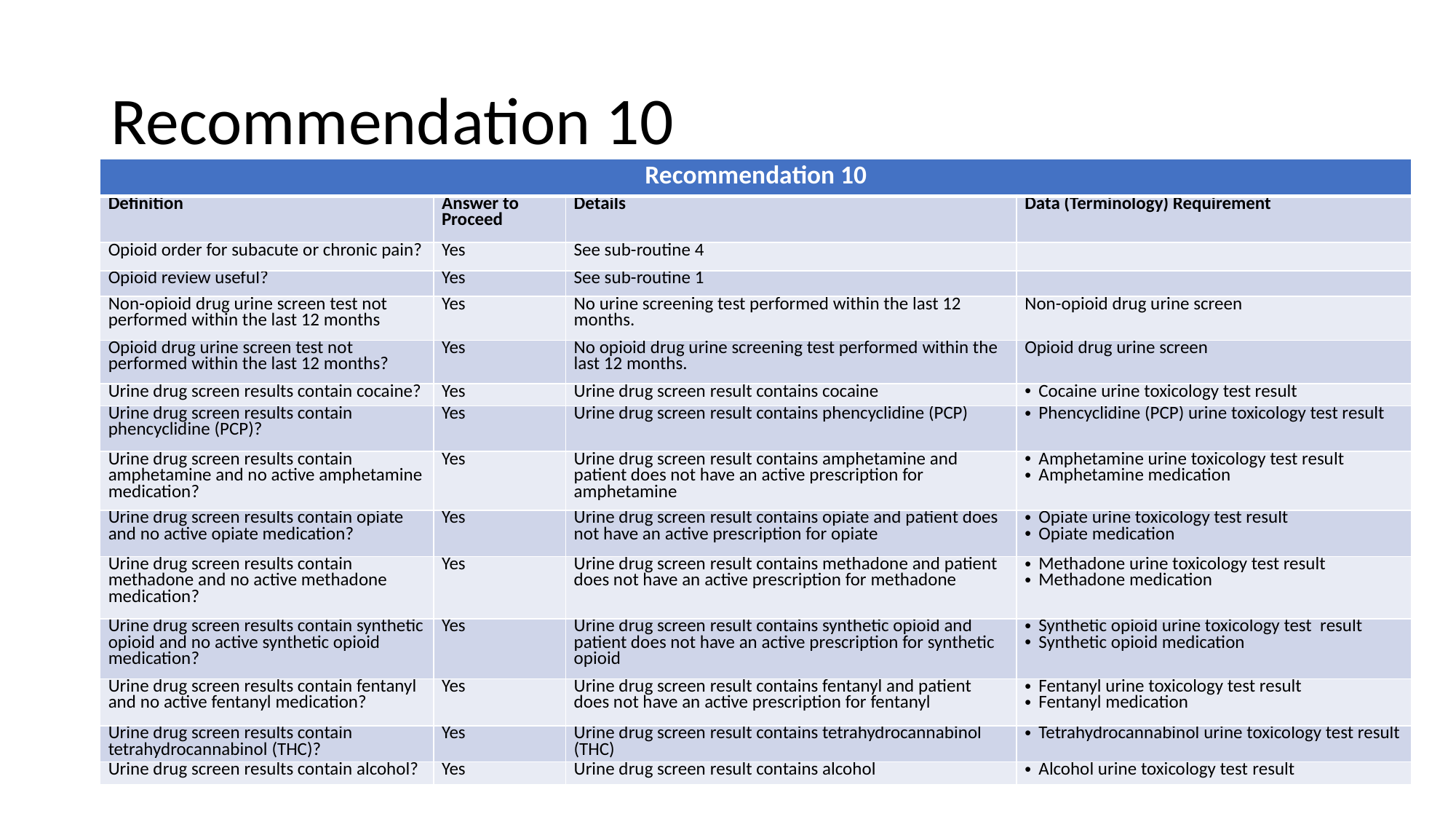

# Recommendation 10
| Recommendation 10 |  |  |  |
| --- | --- | --- | --- |
| Definition | Answer to Proceed | Details | Data (Terminology) Requirement |
| Opioid order for subacute or chronic pain? | Yes | See sub-routine 4 |  |
| Opioid review useful? | Yes | See sub-routine 1 |  |
| Non-opioid drug urine screen test not performed within the last 12 months | Yes | No urine screening test performed within the last 12 months. | Non-opioid drug urine screen |
| Opioid drug urine screen test not performed within the last 12 months? | Yes | No opioid drug urine screening test performed within the last 12 months. | Opioid drug urine screen |
| Urine drug screen results contain cocaine? | Yes | Urine drug screen result contains cocaine | Cocaine urine toxicology test result |
| Urine drug screen results contain phencyclidine (PCP)? | Yes | Urine drug screen result contains phencyclidine (PCP) | Phencyclidine (PCP) urine toxicology test result |
| Urine drug screen results contain amphetamine and no active amphetamine medication? | Yes | Urine drug screen result contains amphetamine and patient does not have an active prescription for amphetamine | Amphetamine urine toxicology test result Amphetamine medication |
| Urine drug screen results contain opiate and no active opiate medication? | Yes | Urine drug screen result contains opiate and patient does not have an active prescription for opiate | Opiate urine toxicology test result Opiate medication |
| Urine drug screen results contain methadone and no active methadone medication? | Yes | Urine drug screen result contains methadone and patient does not have an active prescription for methadone | Methadone urine toxicology test result Methadone medication |
| Urine drug screen results contain synthetic opioid and no active synthetic opioid medication? | Yes | Urine drug screen result contains synthetic opioid and patient does not have an active prescription for synthetic opioid | Synthetic opioid urine toxicology test result Synthetic opioid medication |
| Urine drug screen results contain fentanyl and no active fentanyl medication? | Yes | Urine drug screen result contains fentanyl and patient does not have an active prescription for fentanyl | Fentanyl urine toxicology test result Fentanyl medication |
| Urine drug screen results contain tetrahydrocannabinol (THC)? | Yes | Urine drug screen result contains tetrahydrocannabinol (THC) | Tetrahydrocannabinol urine toxicology test result |
| Urine drug screen results contain alcohol? | Yes | Urine drug screen result contains alcohol | Alcohol urine toxicology test result |